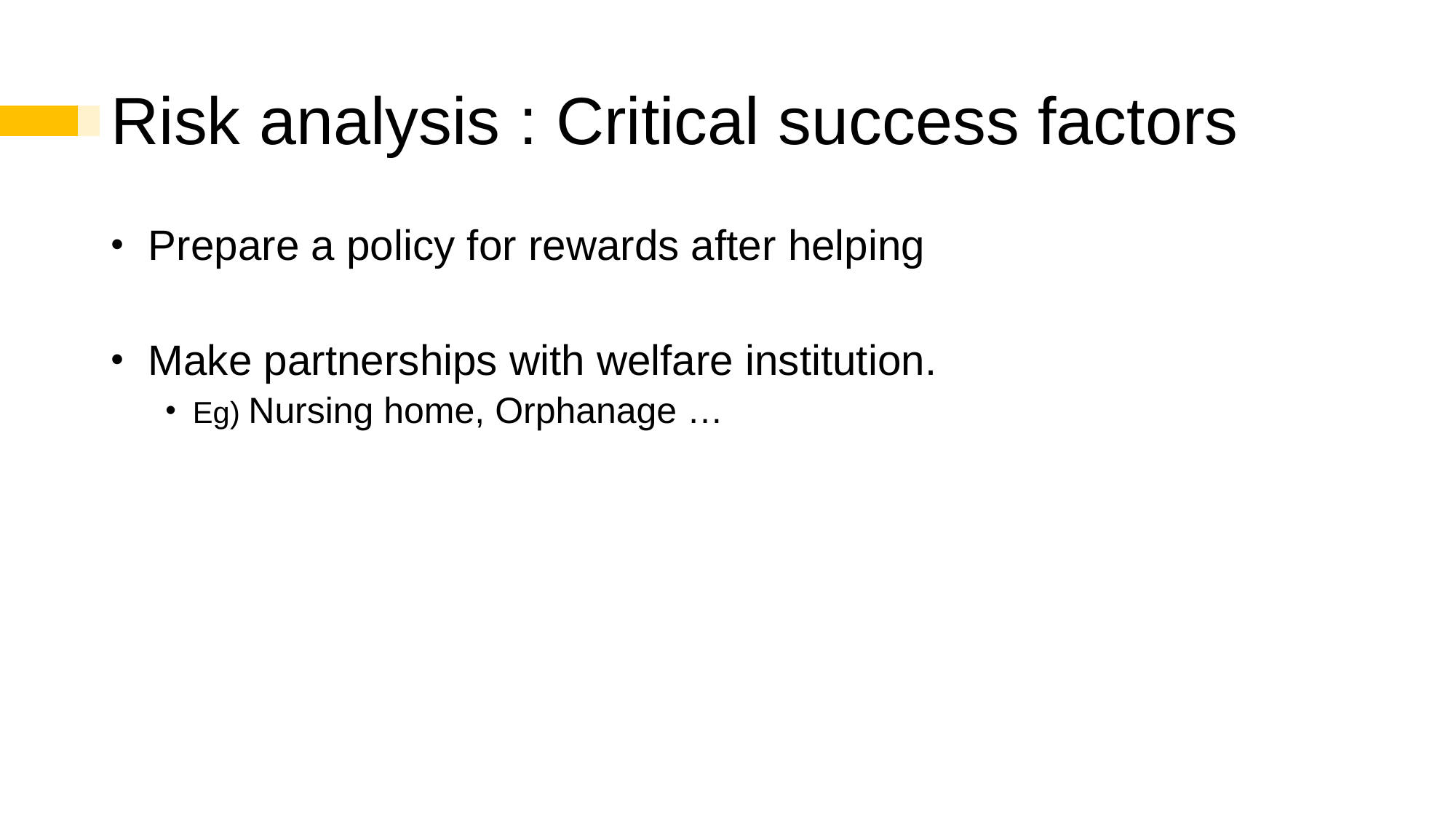

# Risk analysis : Critical success factors
 Prepare a policy for rewards after helping

 Make partnerships with welfare institution.
Eg) Nursing home, Orphanage …